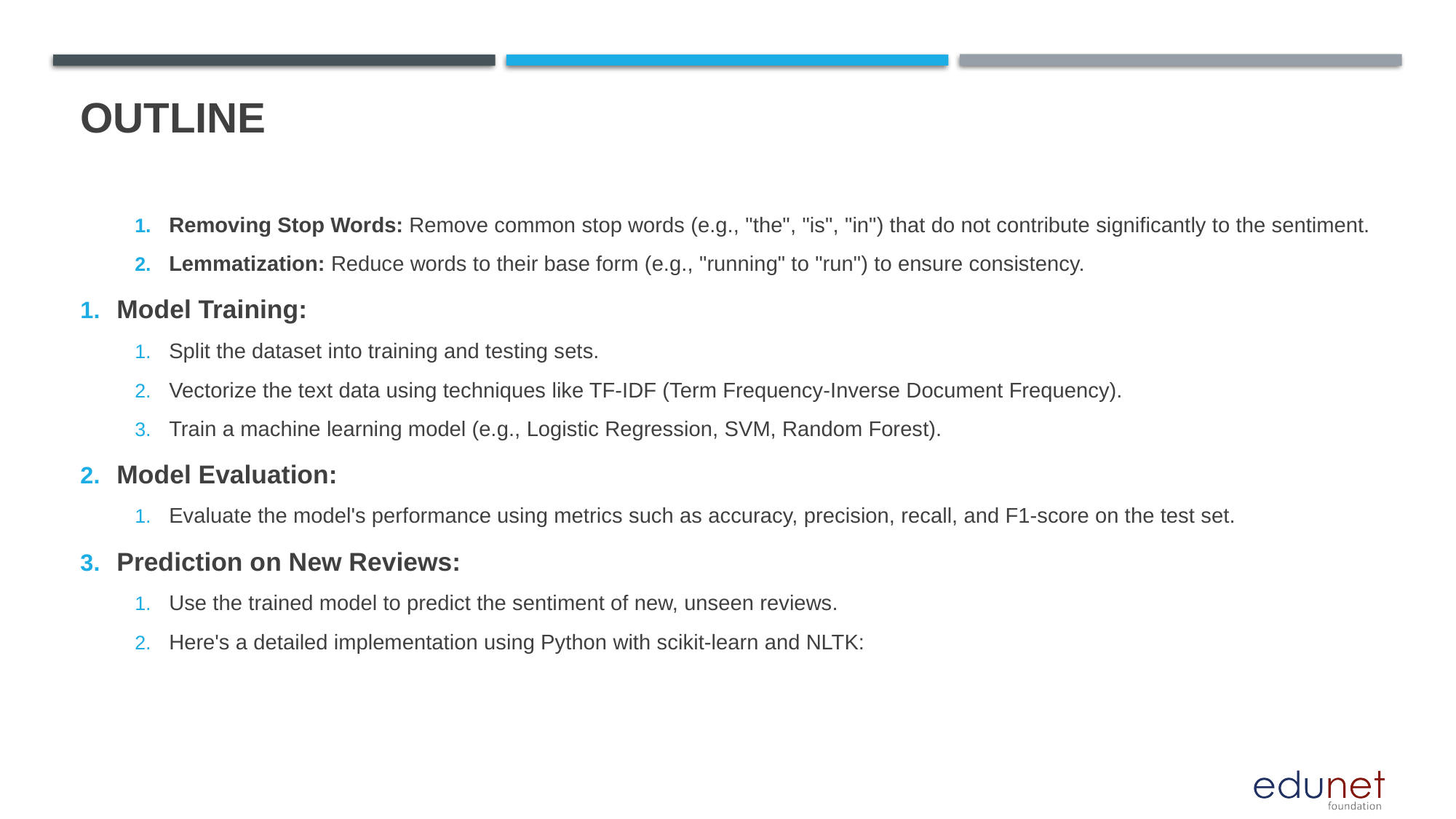

# OUTLINE

Removing Stop Words: Remove common stop words (e.g., "the", "is", "in") that do not contribute significantly to the sentiment.
Lemmatization: Reduce words to their base form (e.g., "running" to "run") to ensure consistency.
Model Training:
Split the dataset into training and testing sets.
Vectorize the text data using techniques like TF-IDF (Term Frequency-Inverse Document Frequency).
Train a machine learning model (e.g., Logistic Regression, SVM, Random Forest).
Model Evaluation:
Evaluate the model's performance using metrics such as accuracy, precision, recall, and F1-score on the test set.
Prediction on New Reviews:
Use the trained model to predict the sentiment of new, unseen reviews.
Here's a detailed implementation using Python with scikit-learn and NLTK: